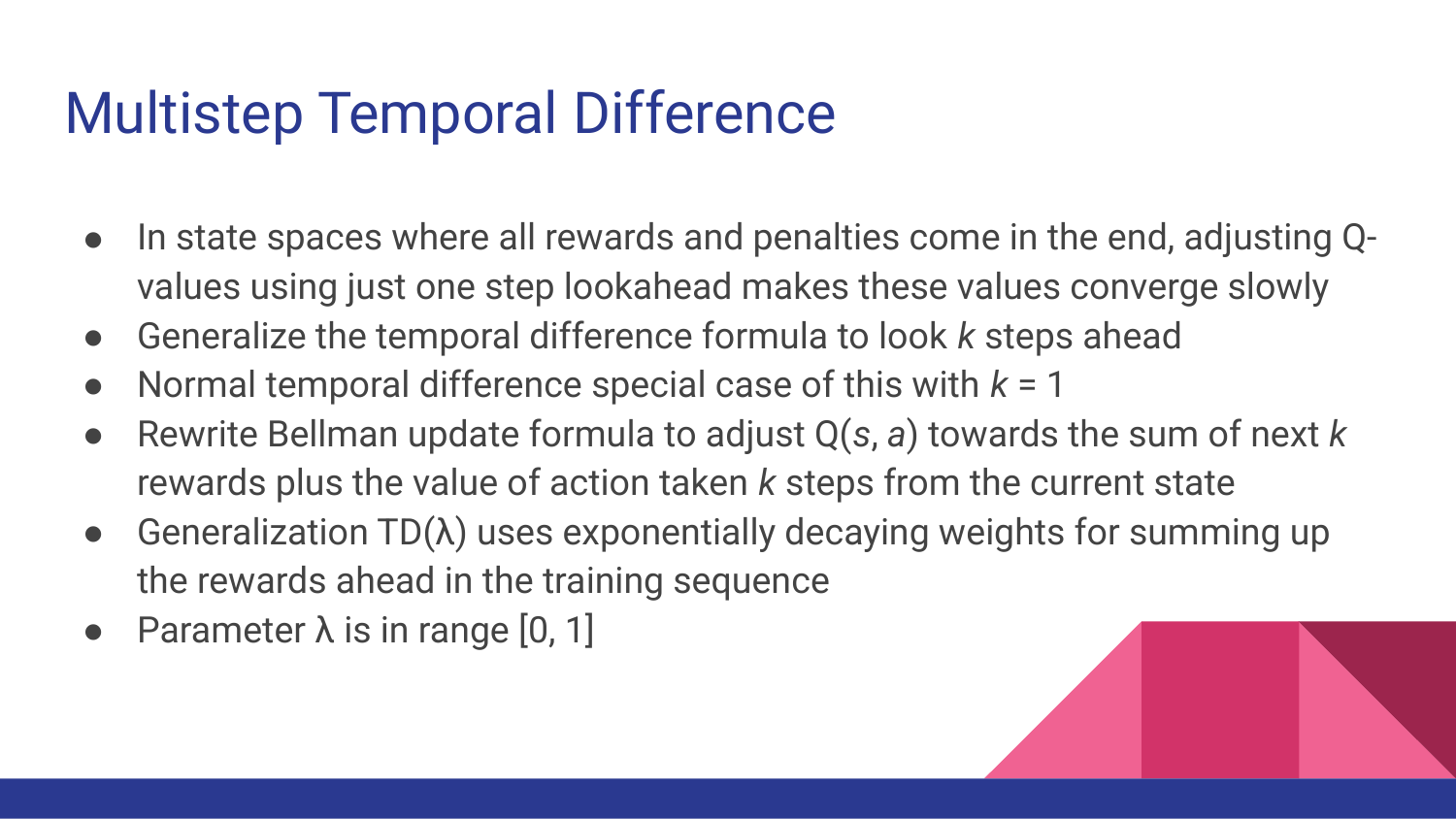

# Multistep Temporal Difference
In state spaces where all rewards and penalties come in the end, adjusting Q-values using just one step lookahead makes these values converge slowly
Generalize the temporal difference formula to look k steps ahead
Normal temporal difference special case of this with k = 1
Rewrite Bellman update formula to adjust Q(s, a) towards the sum of next k rewards plus the value of action taken k steps from the current state
Generalization TD(λ) uses exponentially decaying weights for summing up the rewards ahead in the training sequence
Parameter λ is in range [0, 1]